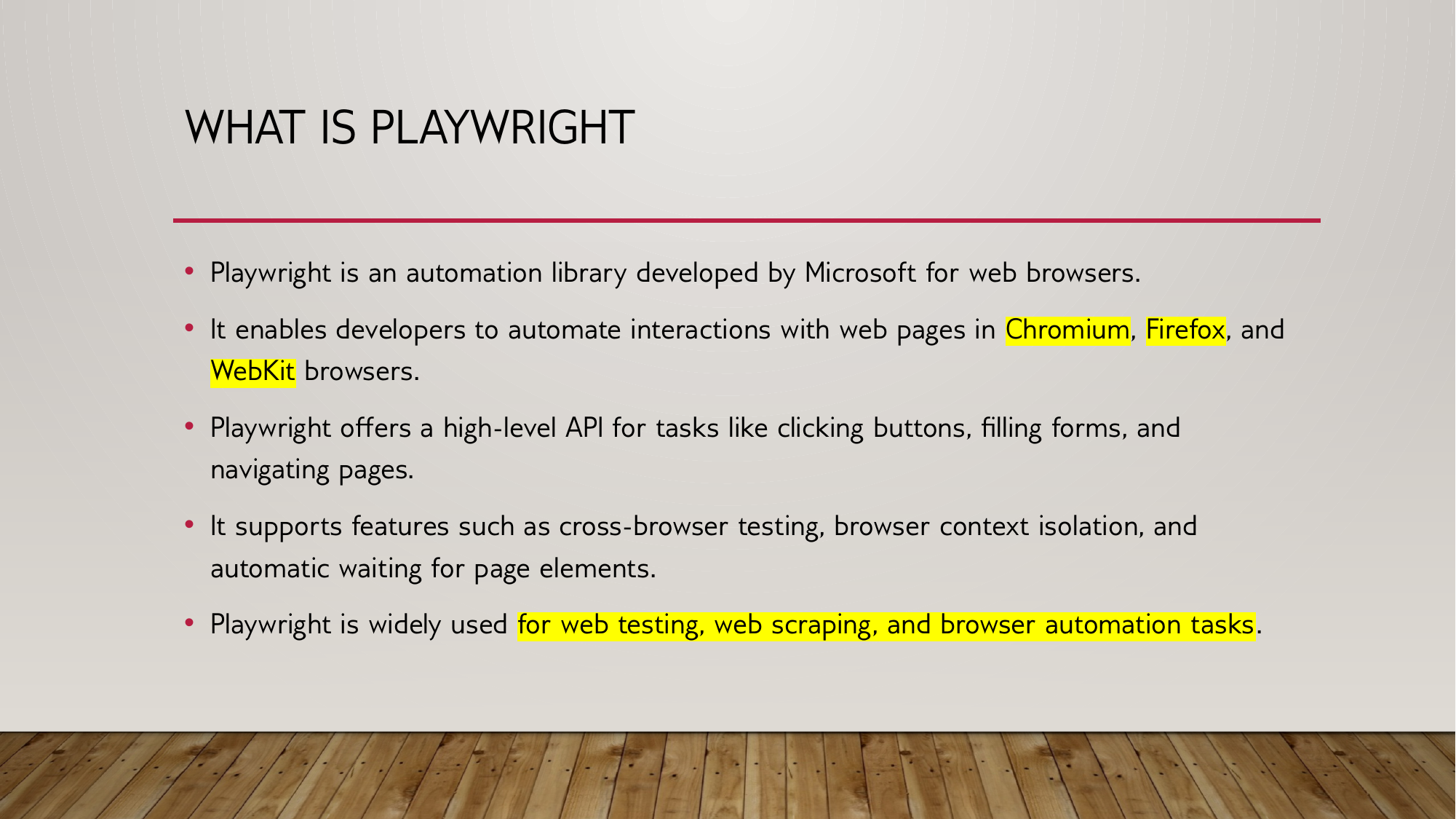

# What is Playwright
Playwright is an automation library developed by Microsoft for web browsers.
It enables developers to automate interactions with web pages in Chromium, Firefox, and WebKit browsers.
Playwright offers a high-level API for tasks like clicking buttons, filling forms, and navigating pages.
It supports features such as cross-browser testing, browser context isolation, and automatic waiting for page elements.
Playwright is widely used for web testing, web scraping, and browser automation tasks.